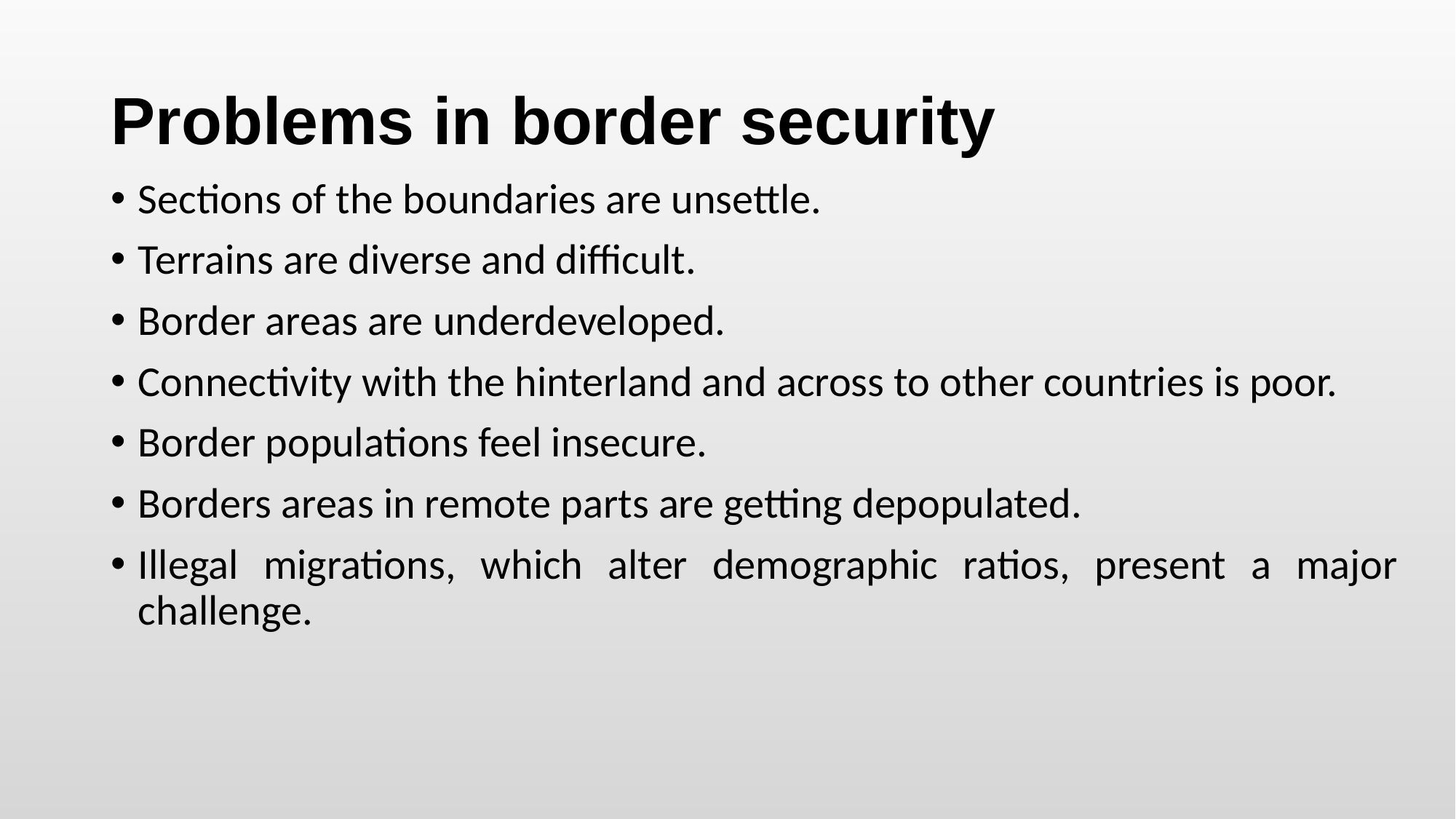

# Problems in border security
Sections of the boundaries are unsettle.
Terrains are diverse and difficult.
Border areas are underdeveloped.
Connectivity with the hinterland and across to other countries is poor.
Border populations feel insecure.
Borders areas in remote parts are getting depopulated.
Illegal migrations, which alter demographic ratios, present a major challenge.